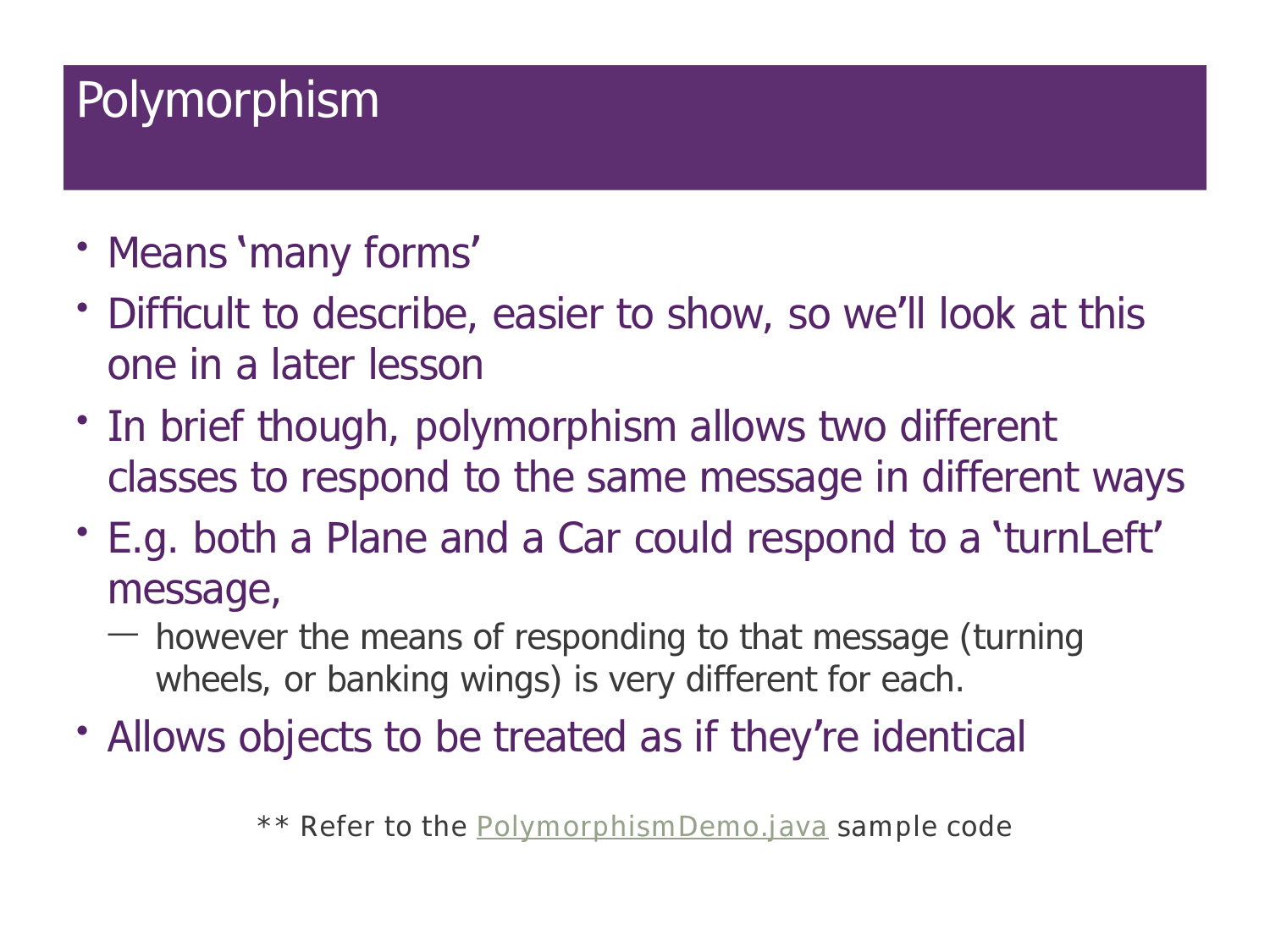

# Polymorphism
Means ‘many forms’
Difficult to describe, easier to show, so we’ll look at this one in a later lesson
In brief though, polymorphism allows two different classes to respond to the same message in different ways
E.g. both a Plane and a Car could respond to a ‘turnLeft’ message,
however the means of responding to that message (turning wheels, or banking wings) is very different for each.
Allows objects to be treated as if they’re identical

** Refer to the PolymorphismDemo.java sample code